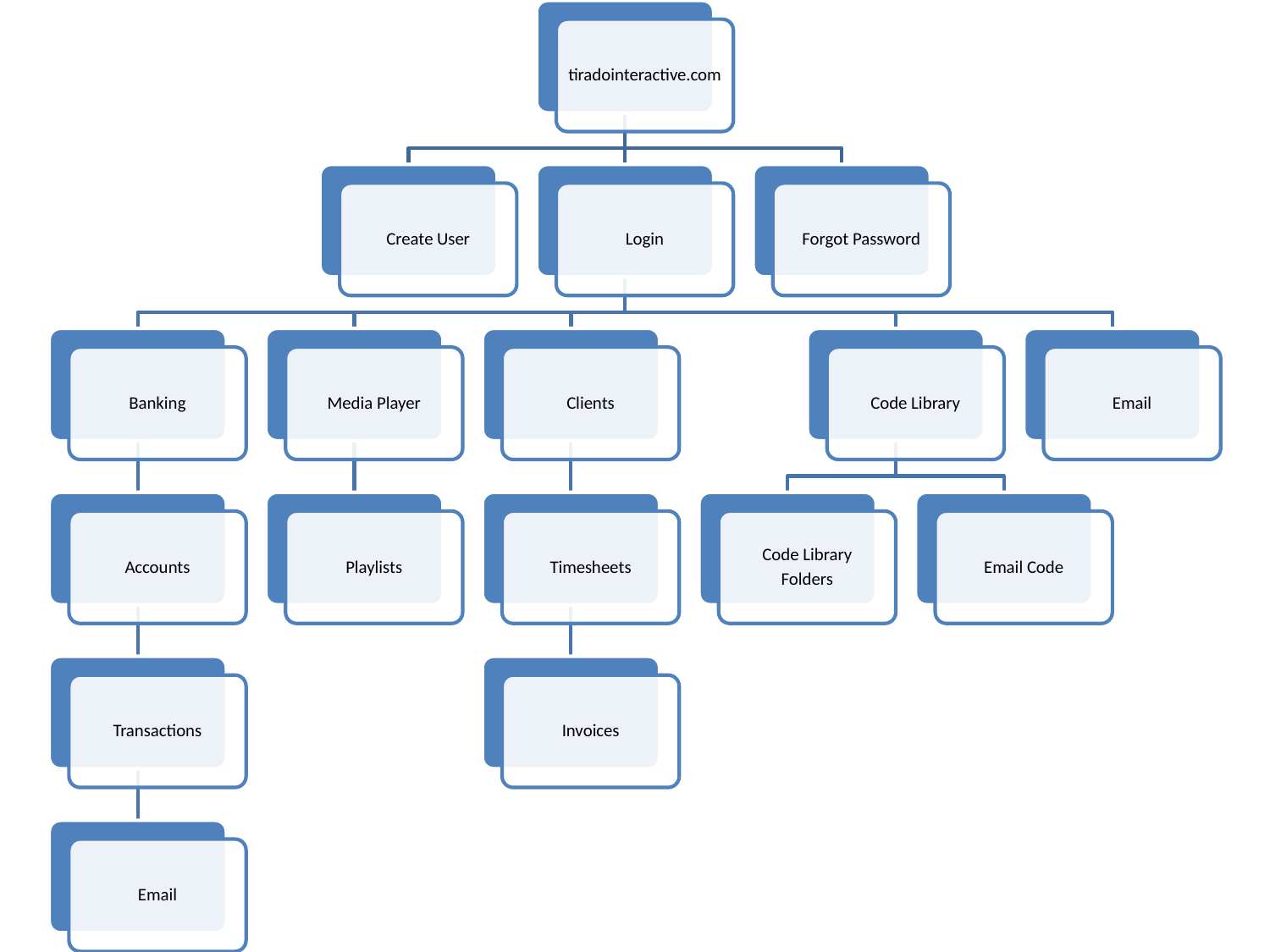

tiradointeractive.com
Create User
Login
Banking
Accounts
Transactions
Email
Media Player
Playlists
Clients
Timesheets
Invoices
Code Library
Code Library
Folders
Email Code
Email
Forgot Password